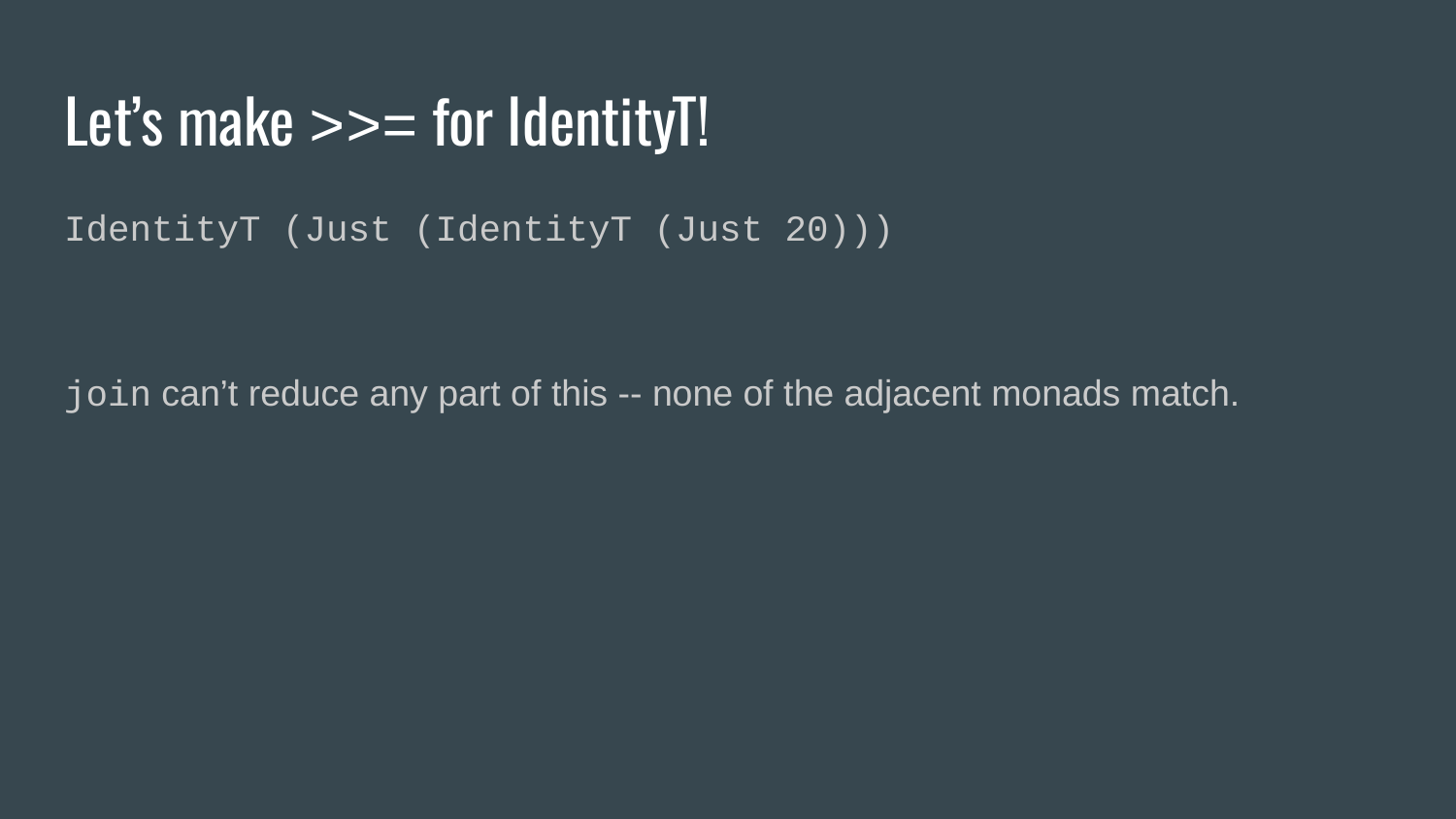

# Let’s make >>= for IdentityT!
IdentityT (Just (IdentityT (Just 20)))

join can’t reduce any part of this -- none of the adjacent monads match.